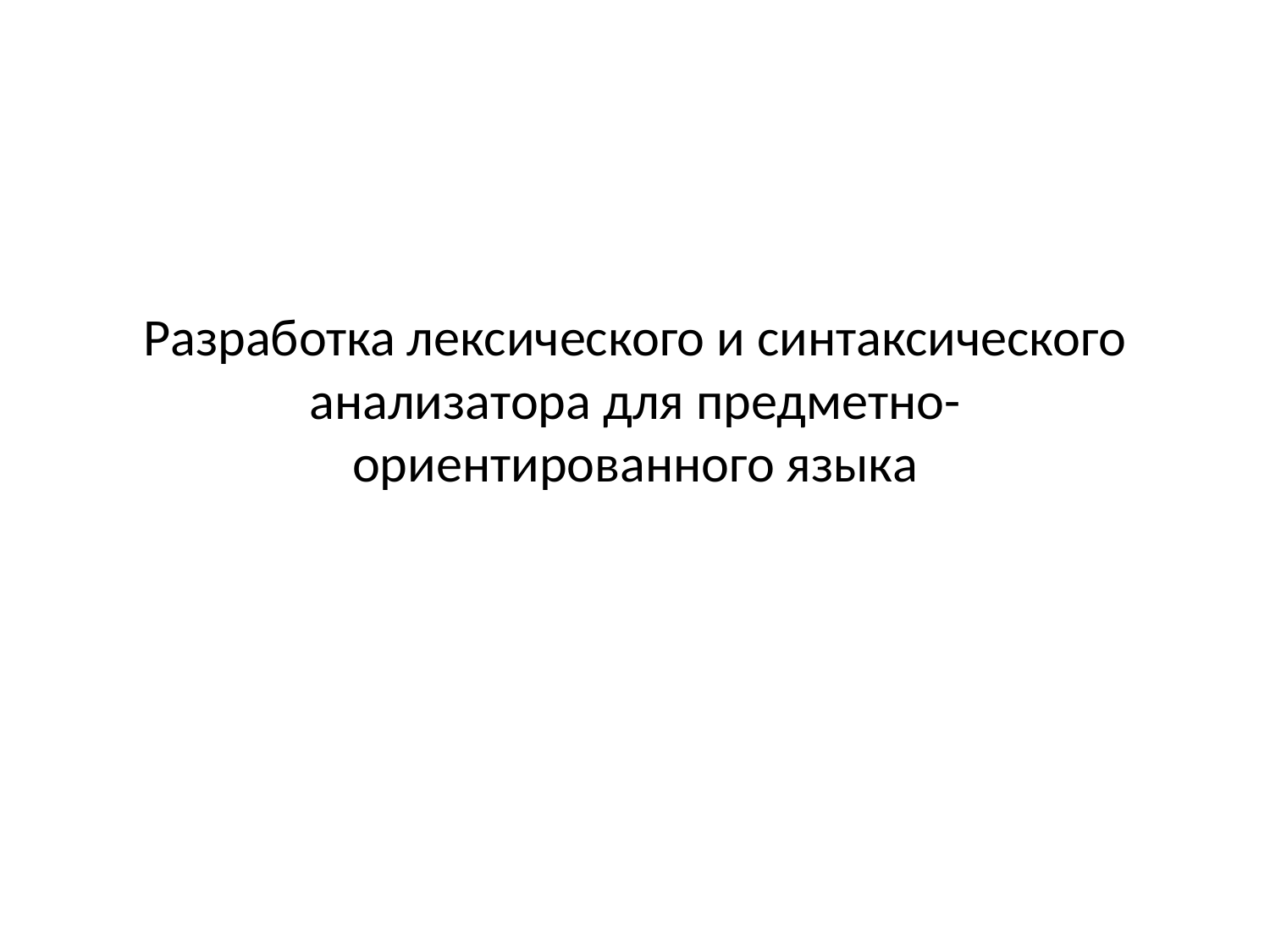

# Разработка лексического и синтаксического анализатора для предметно-ориентированного языка